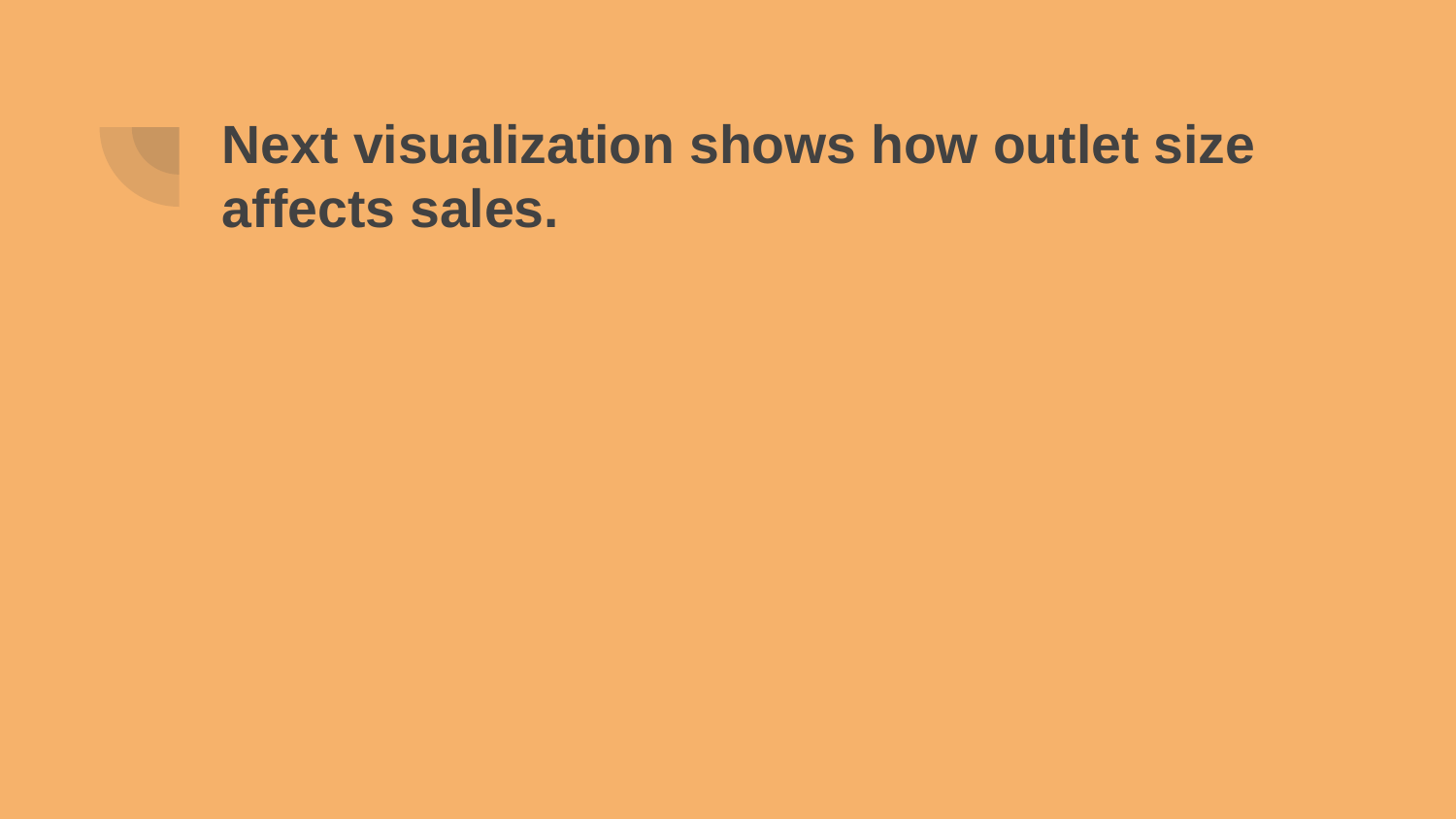

# Next visualization shows how outlet size affects sales.